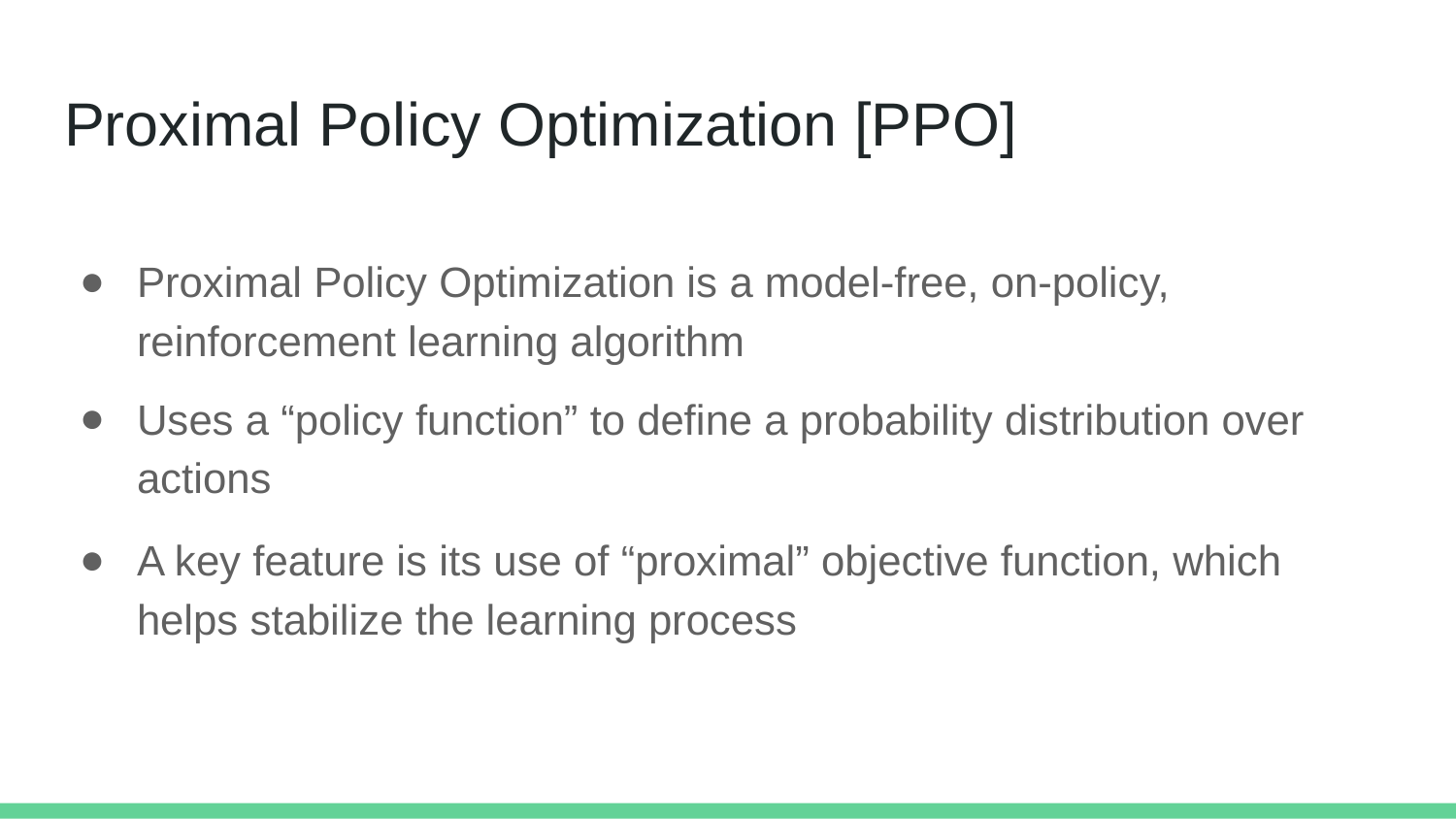

# Proximal Policy Optimization [PPO]
Proximal Policy Optimization is a model-free, on-policy, reinforcement learning algorithm
Uses a “policy function” to define a probability distribution over actions
A key feature is its use of “proximal” objective function, which helps stabilize the learning process